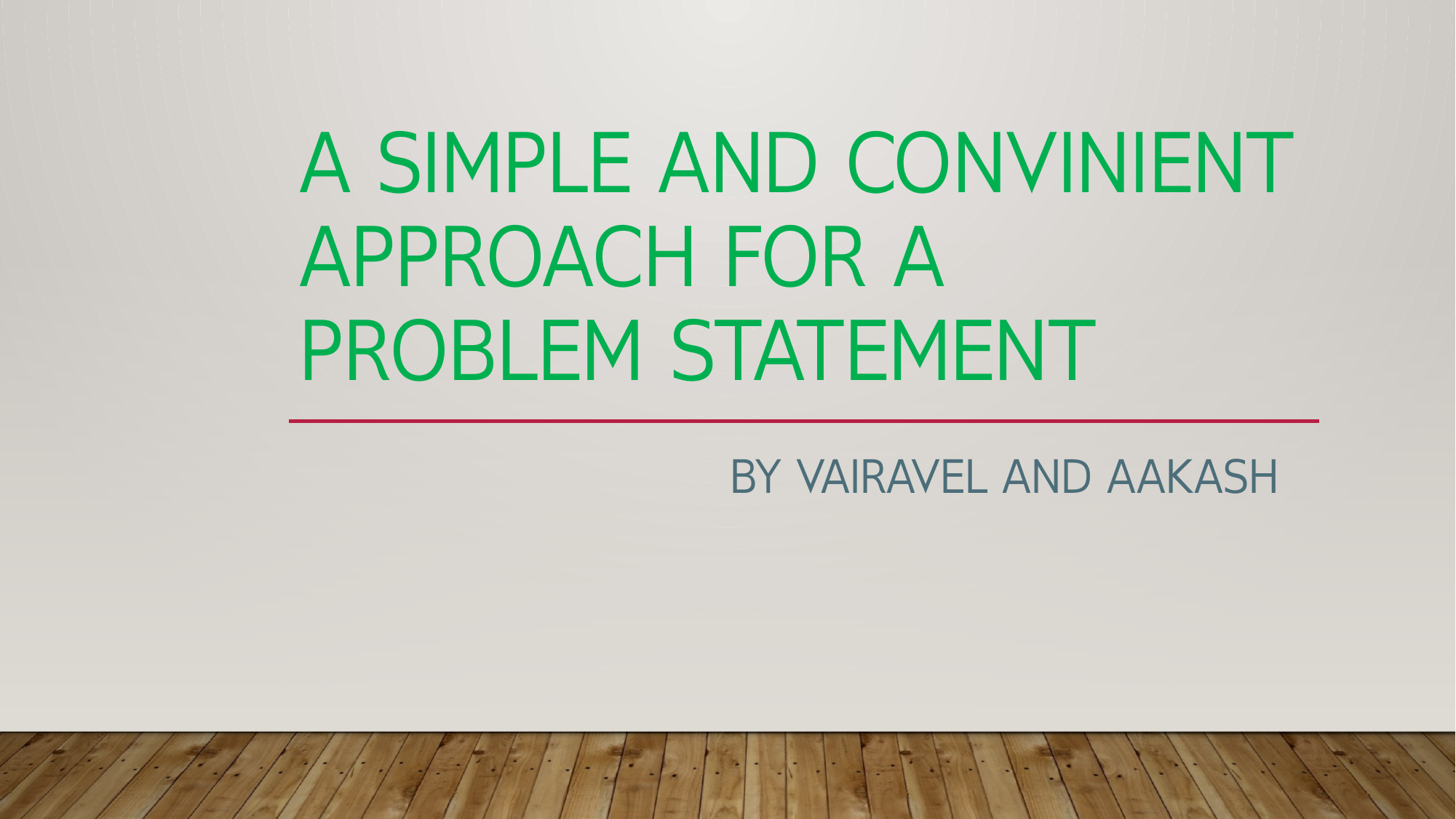

# A SIMPLE AND CONVINIENT APPROACH FOR A PROBLEM STATEMENT
BY VAIRAVEL AND AAKASH